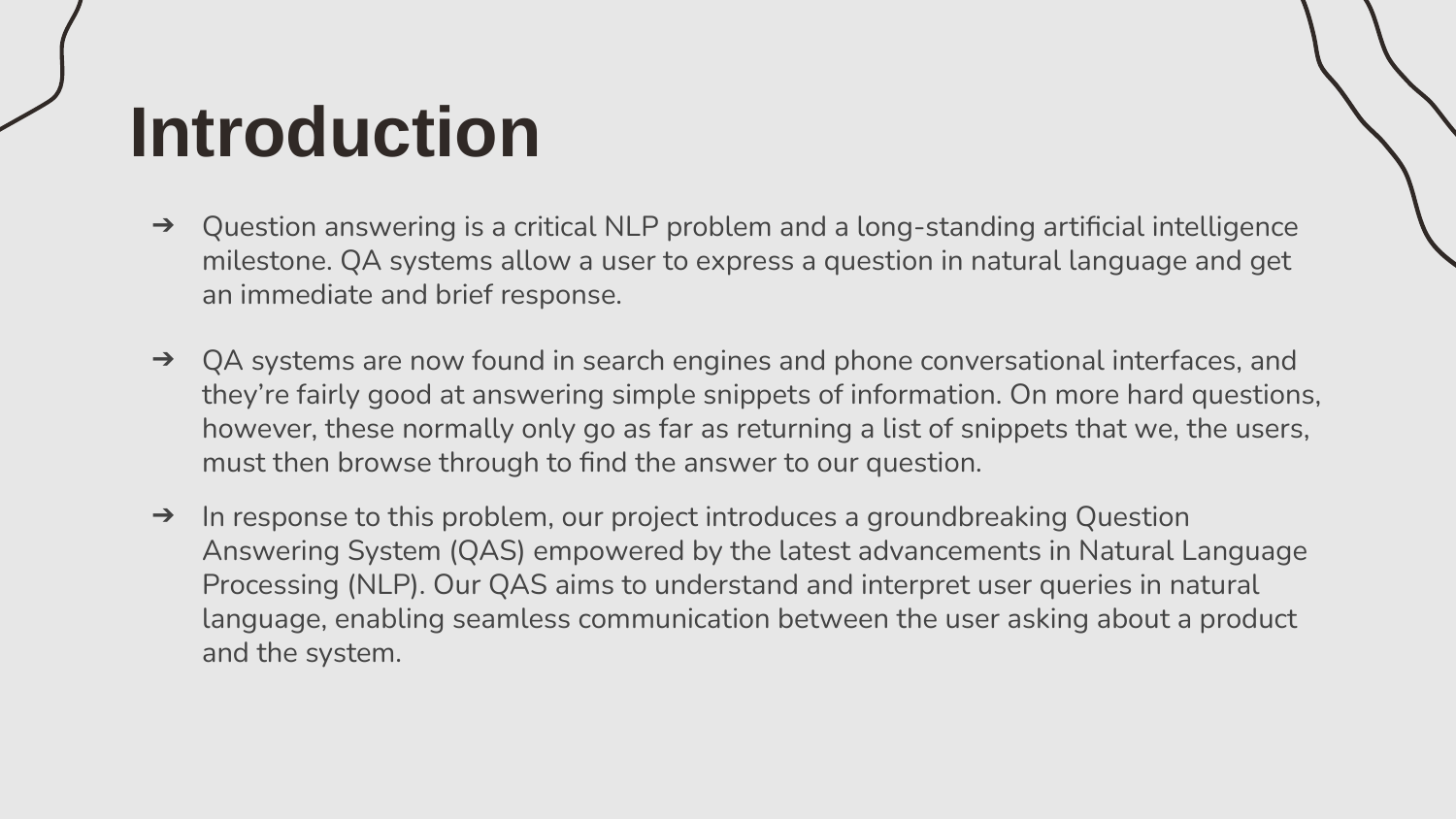

# Introduction
Question answering is a critical NLP problem and a long-standing artificial intelligence milestone. QA systems allow a user to express a question in natural language and get an immediate and brief response.
QA systems are now found in search engines and phone conversational interfaces, and they’re fairly good at answering simple snippets of information. On more hard questions, however, these normally only go as far as returning a list of snippets that we, the users, must then browse through to find the answer to our question.
In response to this problem, our project introduces a groundbreaking Question Answering System (QAS) empowered by the latest advancements in Natural Language Processing (NLP). Our QAS aims to understand and interpret user queries in natural language, enabling seamless communication between the user asking about a product and the system.